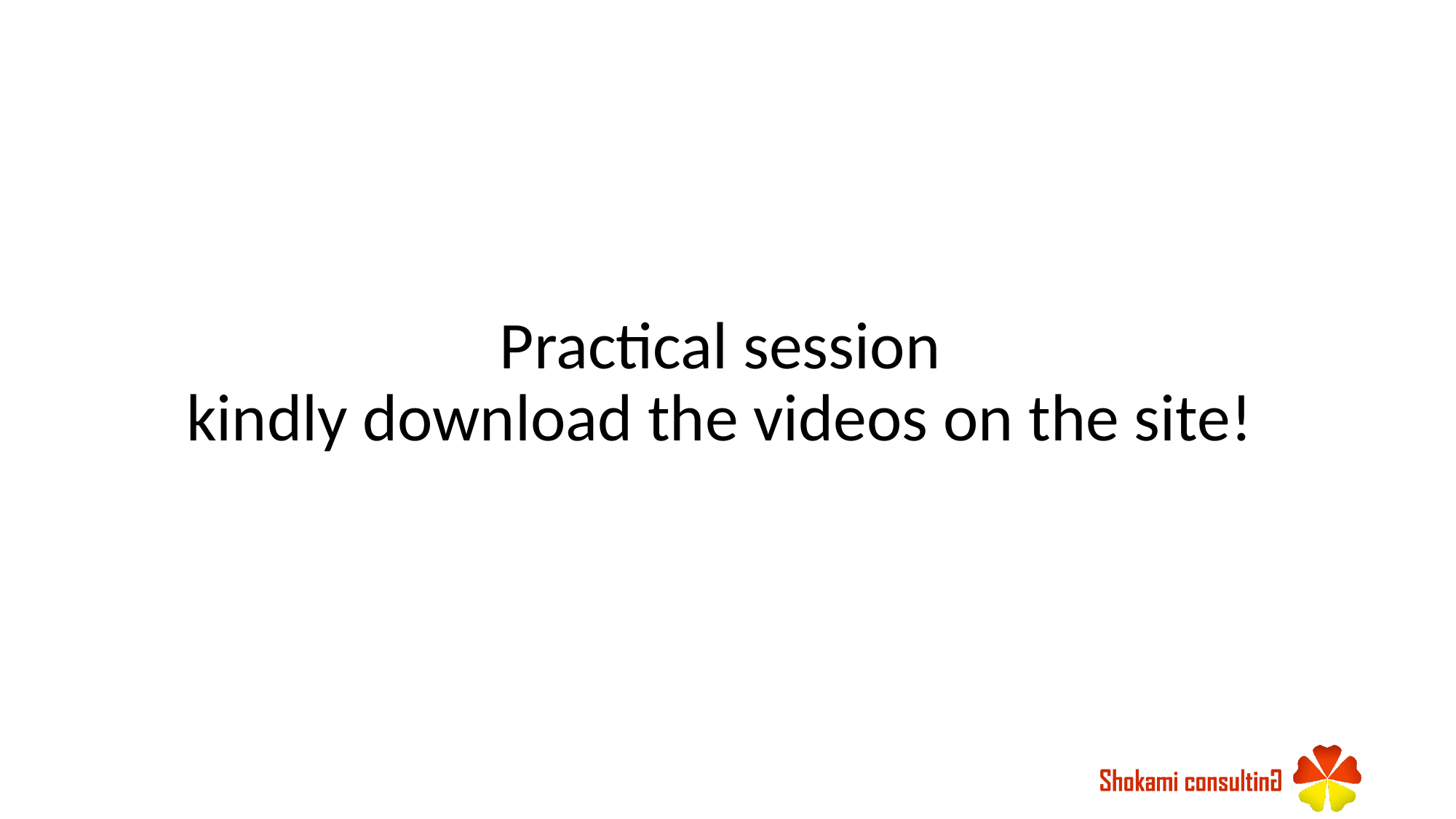

# Practical session kindly download the videos on the site!